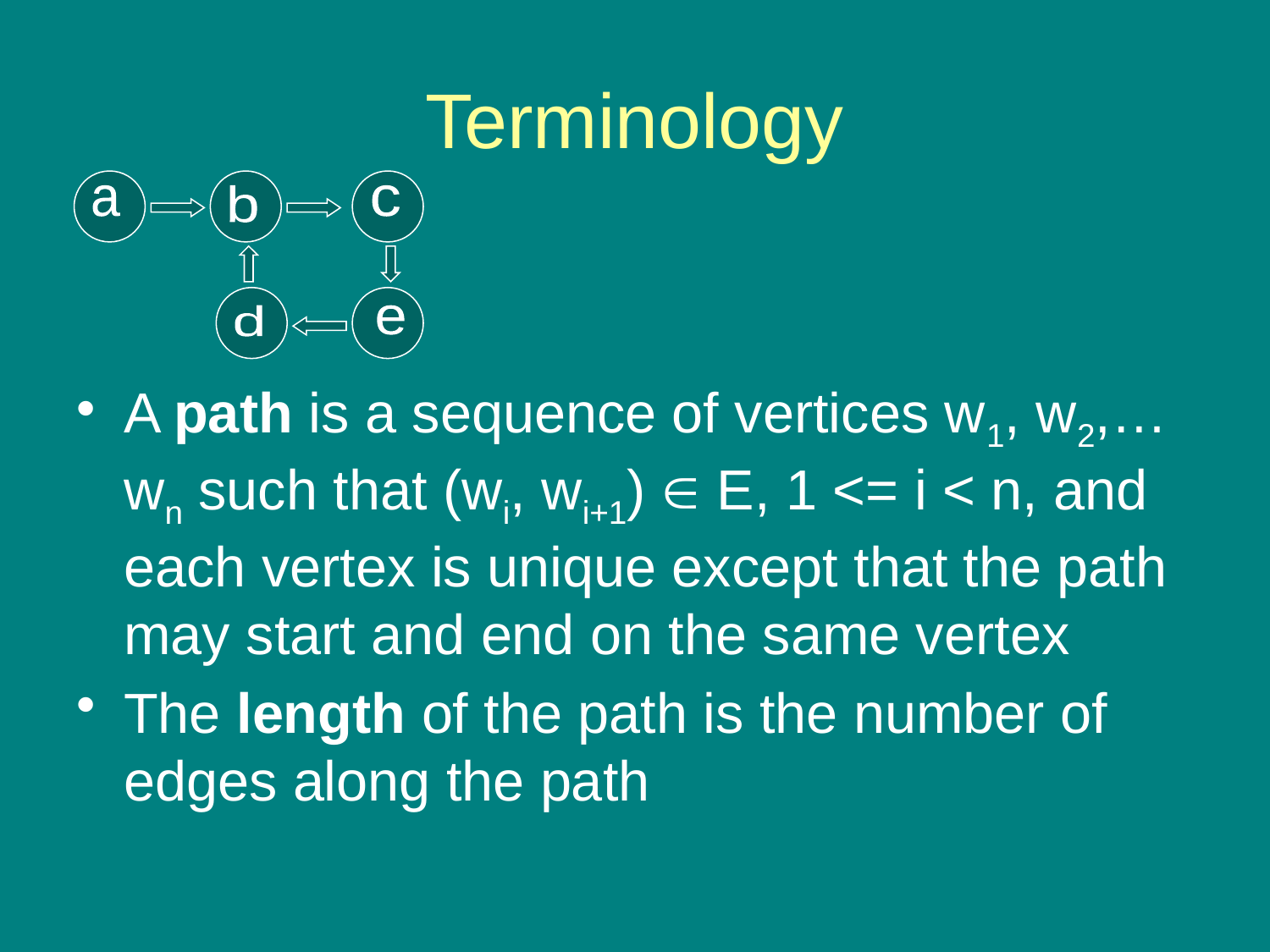

# Terminology

a
b
c

d
e

A path is a sequence of vertices w1, w2,…wn such that (wi, wi+1) ∈ E, 1 <= i < n, and each vertex is unique except that the path may start and end on the same vertex
The length of the path is the number of edges along the path